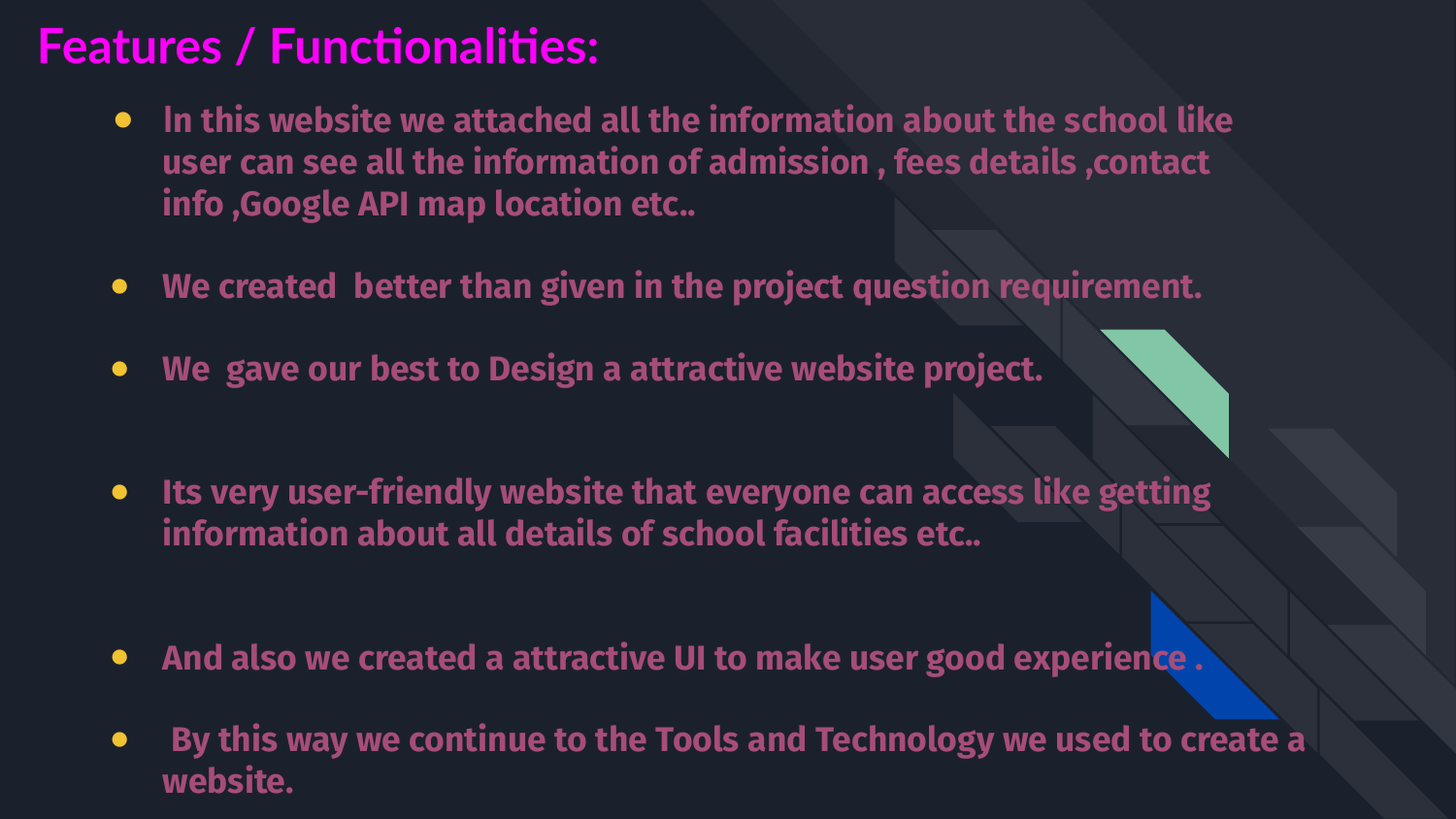

Features / Functionalities:
In this website we attached all the information about the school like        user can see all the information of admission , fees details ,contact info ,Google API map location etc..

We created  better than given in the project question requirement.

We  gave our best to Design a attractive website project.

Its very user-friendly website that everyone can access like getting information about all details of school facilities etc..

And also we created a attractive UI to make user good experience .

 By this way we continue to the Tools and Technology we used to create a website.